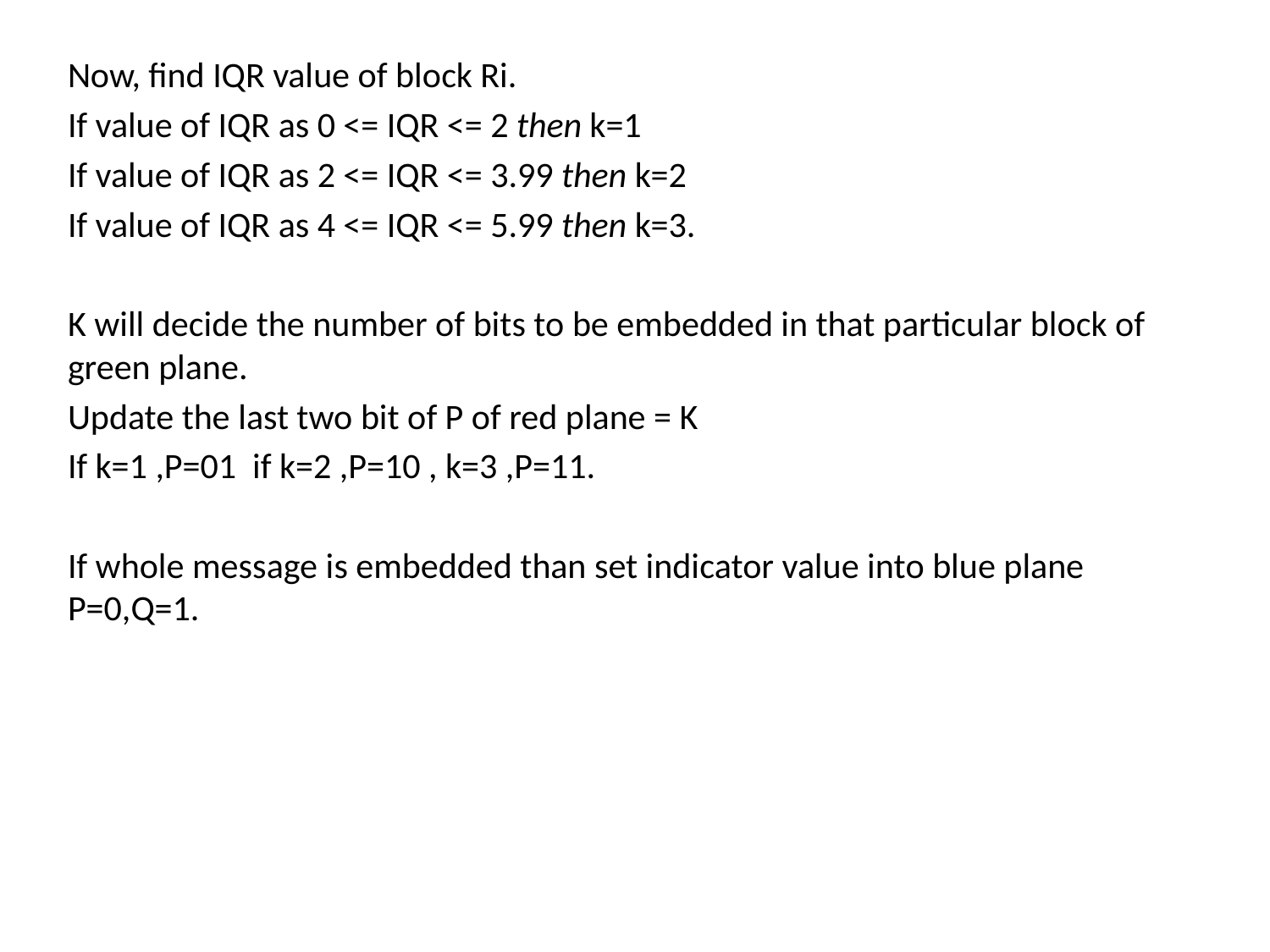

Now, find IQR value of block Ri.
If value of IQR as 0 <= IQR <= 2 then k=1
If value of IQR as 2 <= IQR <= 3.99 then k=2
If value of IQR as 4 <= IQR <= 5.99 then k=3.

K will decide the number of bits to be embedded in that particular block of green plane.
Update the last two bit of P of red plane = K
If k=1 ,P=01  if k=2 ,P=10 , k=3 ,P=11.

If whole message is embedded than set indicator value into blue plane P=0,Q=1.